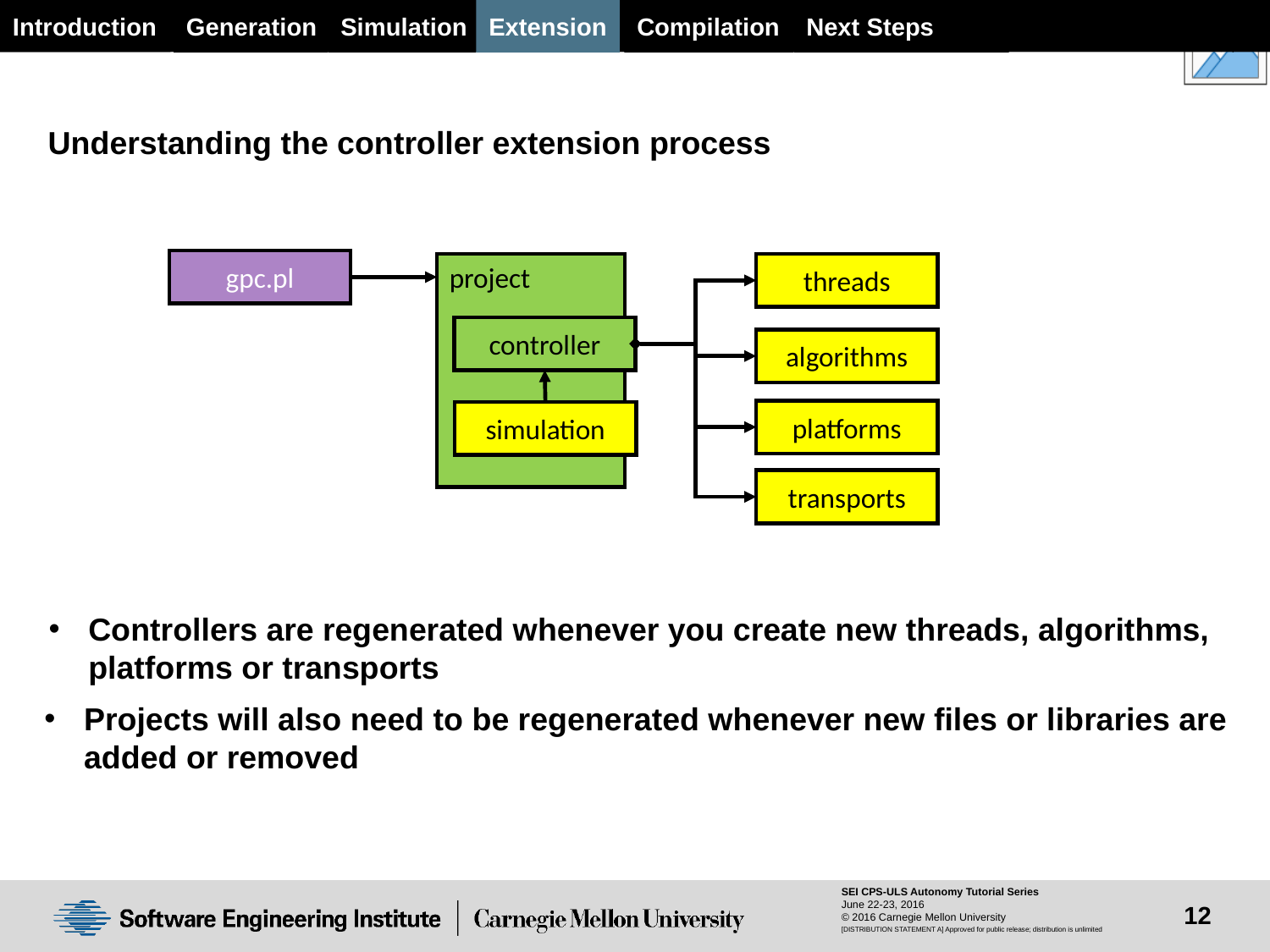

Generation
Simulation
Extension
Next Steps

Introduction
Compilation

Understanding the controller extension process
gpc.pl
project
threads
controller
algorithms
platforms
simulation
transports
Controllers are regenerated whenever you create new threads, algorithms, platforms or transports
Projects will also need to be regenerated whenever new files or libraries are added or removed